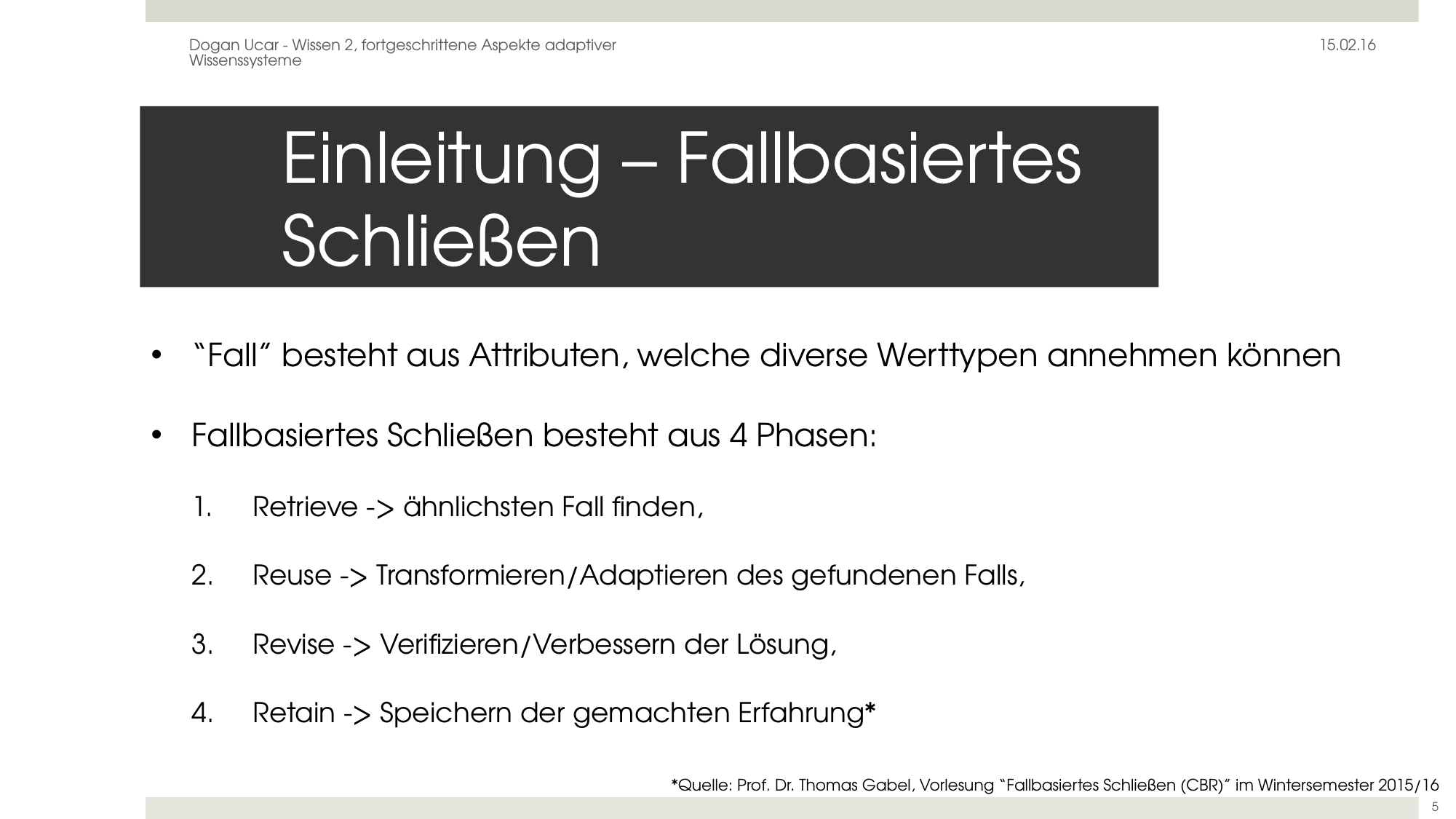

Dogan Ucar - Wissen 2, fortgeschrittene Aspekte adaptiver Wissenssysteme
15.02.16
# Einleitung – Fallbasiertes Schließen
“Fall” besteht aus Attributen, welche diverse Werttypen annehmen können
Fallbasiertes Schließen besteht aus 4 Phasen:
Retrieve -> ähnlichsten Fall finden,
Reuse -> Transformieren/Adaptieren des gefundenen Falls,
Revise -> Verifizieren/Verbessern der Lösung,
Retain -> Speichern der gemachten Erfahrung*
*Quelle: Prof. Dr. Thomas Gabel, Vorlesung “Fallbasiertes Schließen (CBR)” im Wintersemester 2015/16
5